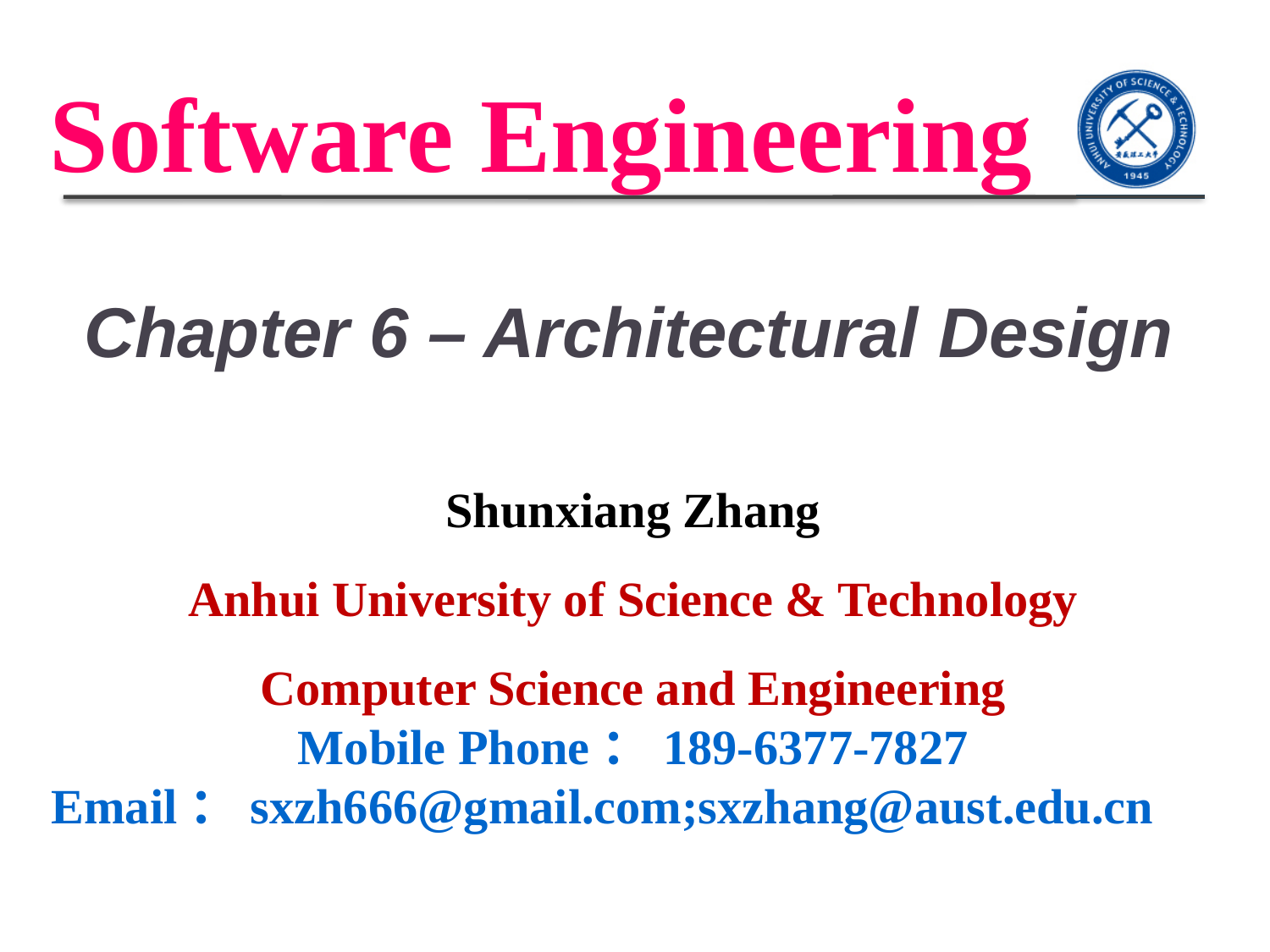

Software Engineering
Chapter 6 – Architectural Design
Shunxiang Zhang
Anhui University of Science & Technology
Computer Science and Engineering
Mobile Phone：189-6377-7827
Email：sxzh666@gmail.com;sxzhang@aust.edu.cn